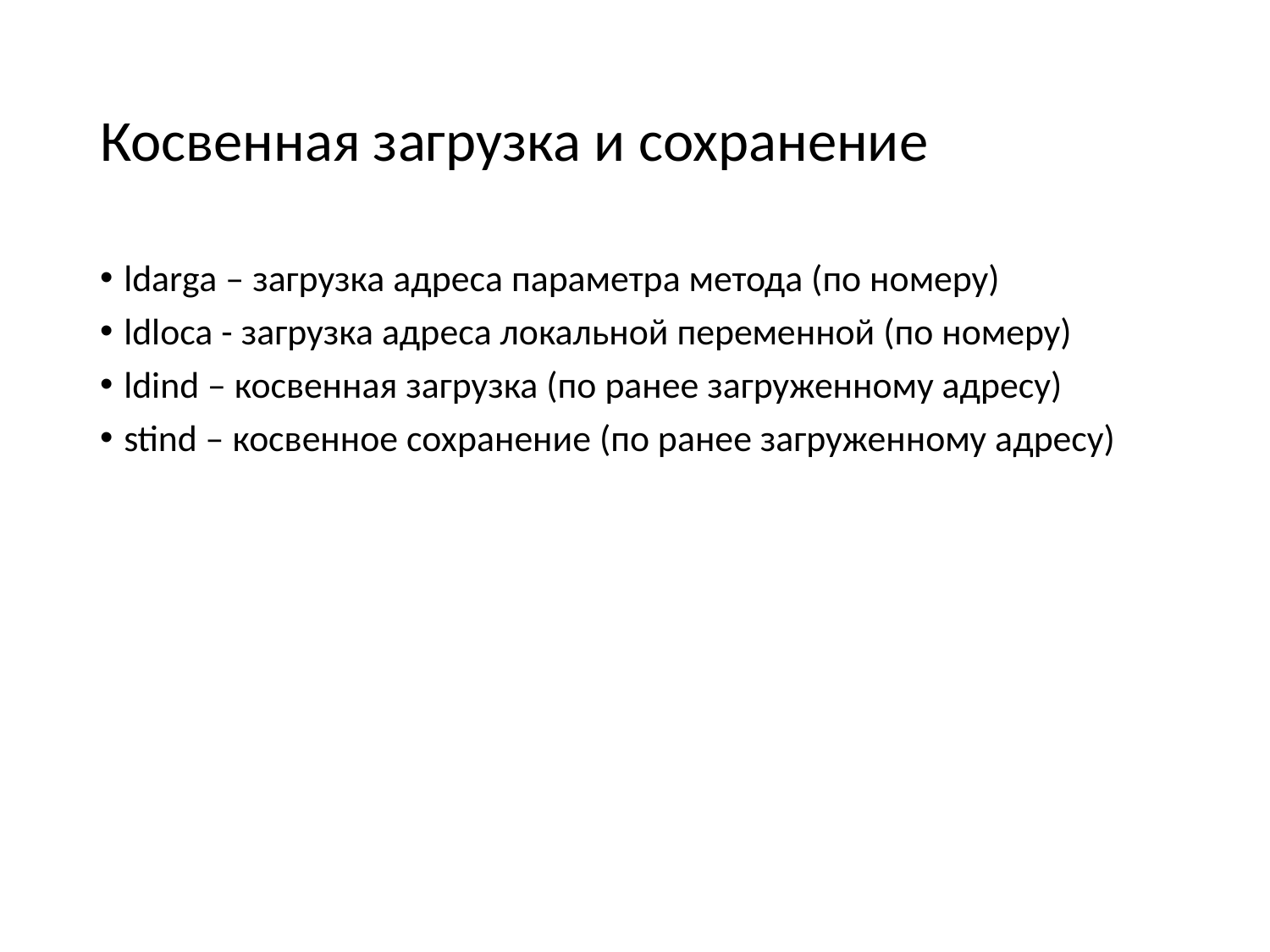

# Косвенная загрузка и сохранение
ldargа – загрузка адреса параметра метода (по номеру)
ldloca - загрузка адреса локальной переменной (по номеру)
ldind – косвенная загрузка (по ранее загруженному адресу)
stind – косвенное сохранение (по ранее загруженному адресу)